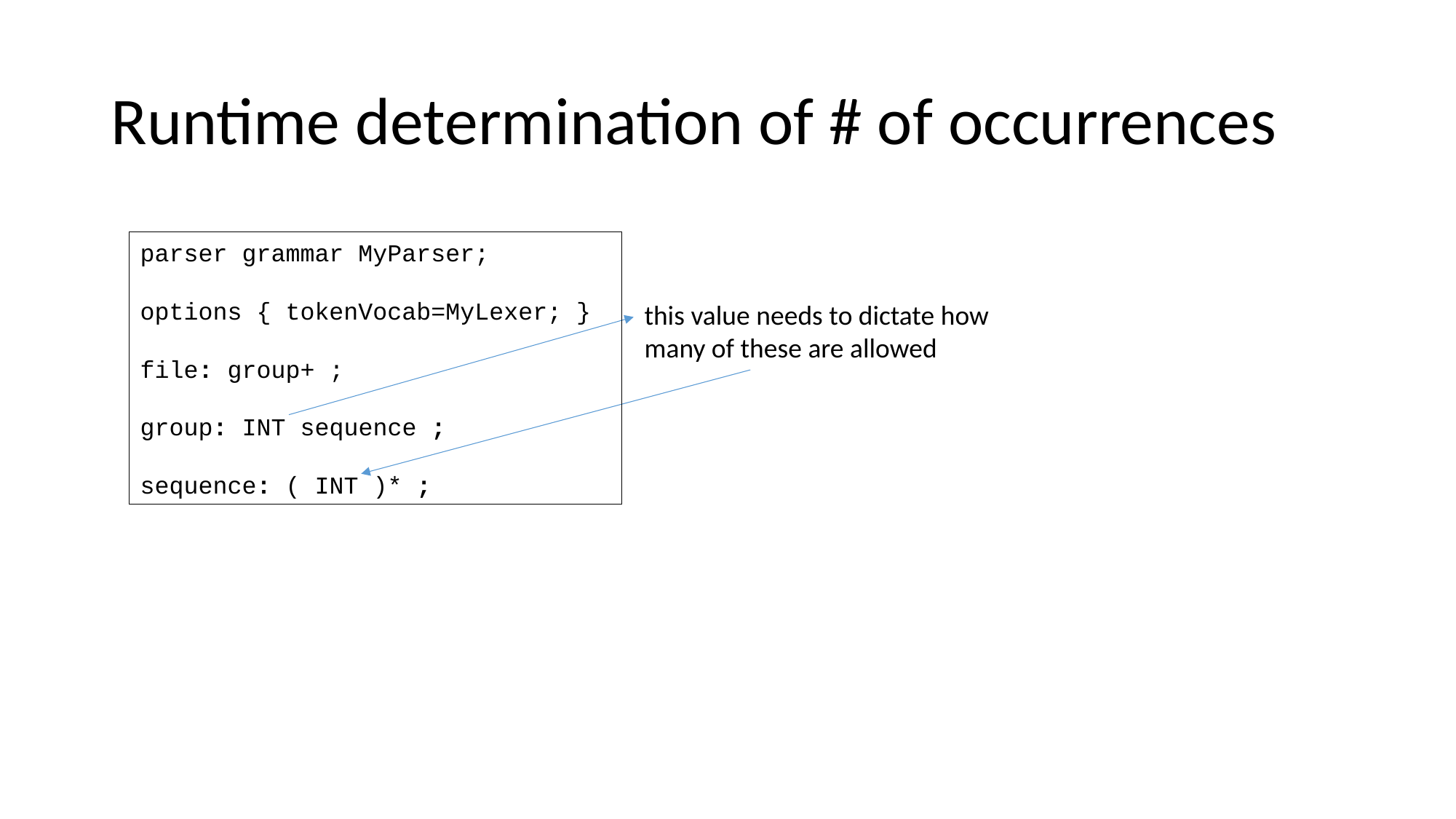

# Runtime determination of # of occurrences
parser grammar MyParser;
options { tokenVocab=MyLexer; }
file: group+ ;

group: INT sequence ;

sequence: ( INT )* ;
this value needs to dictate how many of these are allowed